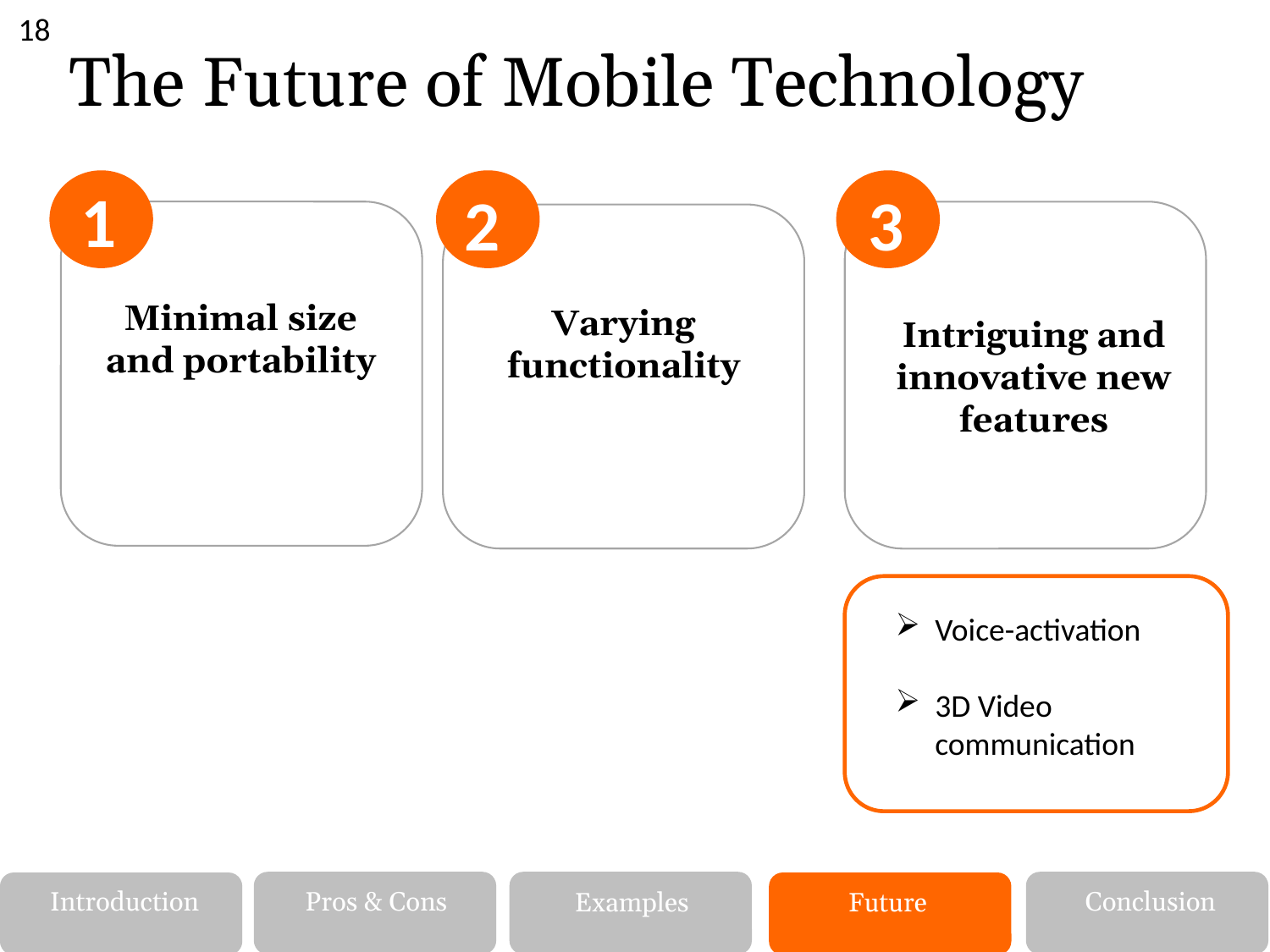

18
# The Future of Mobile Technology

1

Minimal size and portability

2

Varying functionality

3

Intriguing and innovative new features

Voice-activation
3D Video communication

Conclusion
Introduction
Pros & Cons
Future
Examples
Alternatives
Recommendation